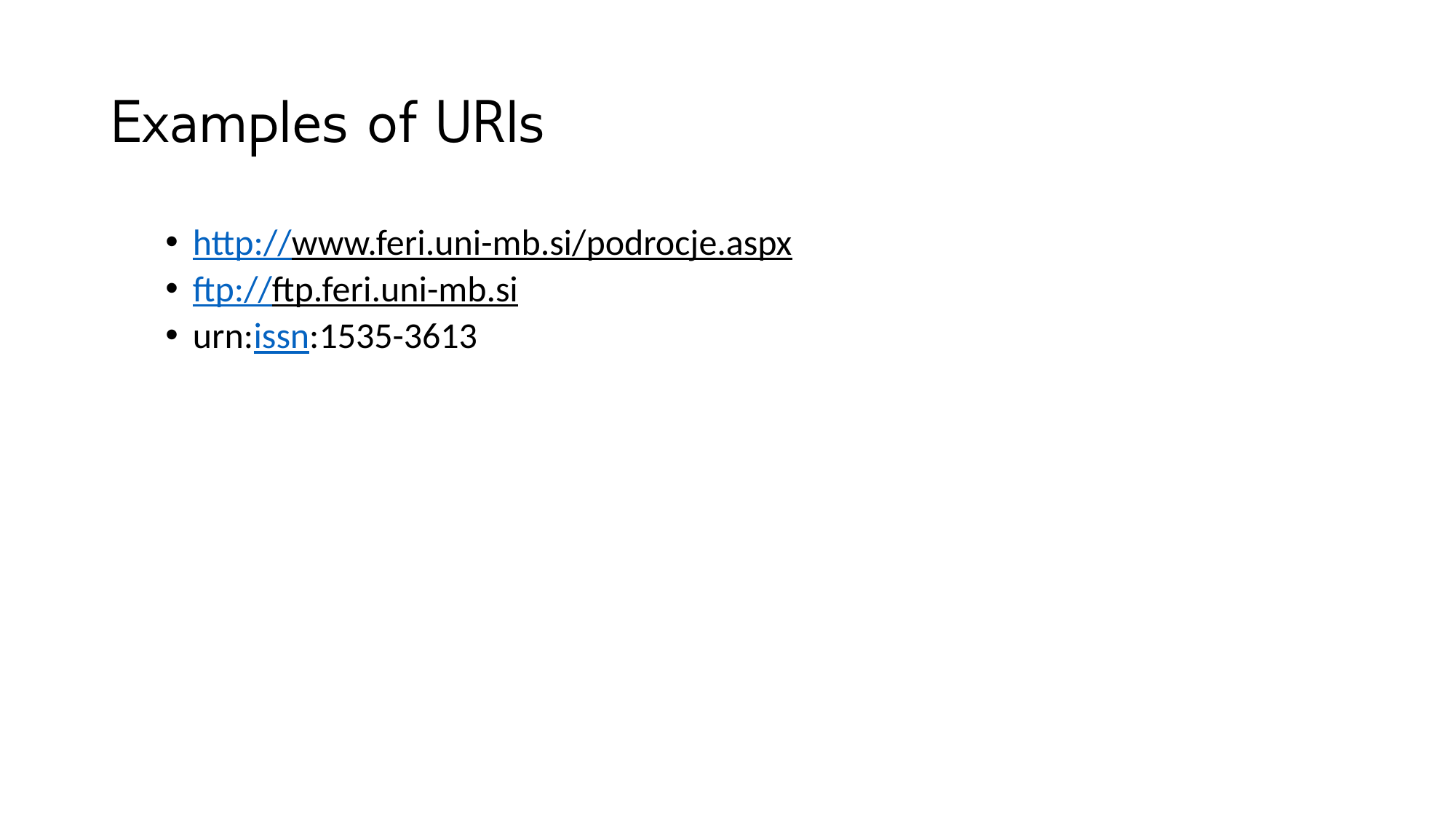

# Examples of URIs
http://www.feri.uni-mb.si/podrocje.aspx
ftp://ftp.feri.uni-mb.si
urn:issn:1535-3613